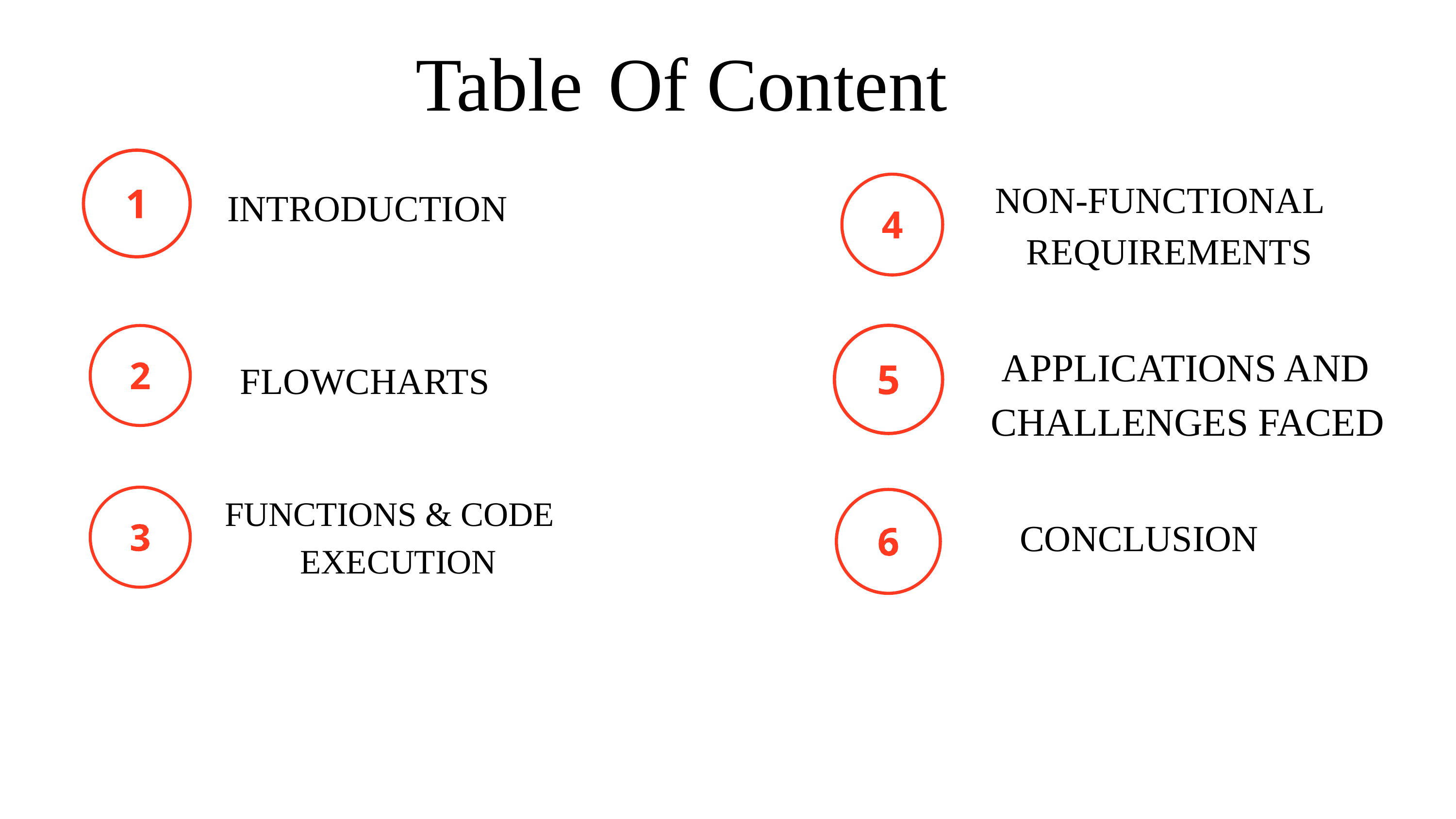

# Table	Of	Content

NON-FUNCTIONAL  REQUIREMENTS

INTRODUCTION

APPLICATIONS AND  CHALLENGES FACED
FLOWCHARTS
FUNCTIONS & CODE  EXECUTION

CONCLUSION